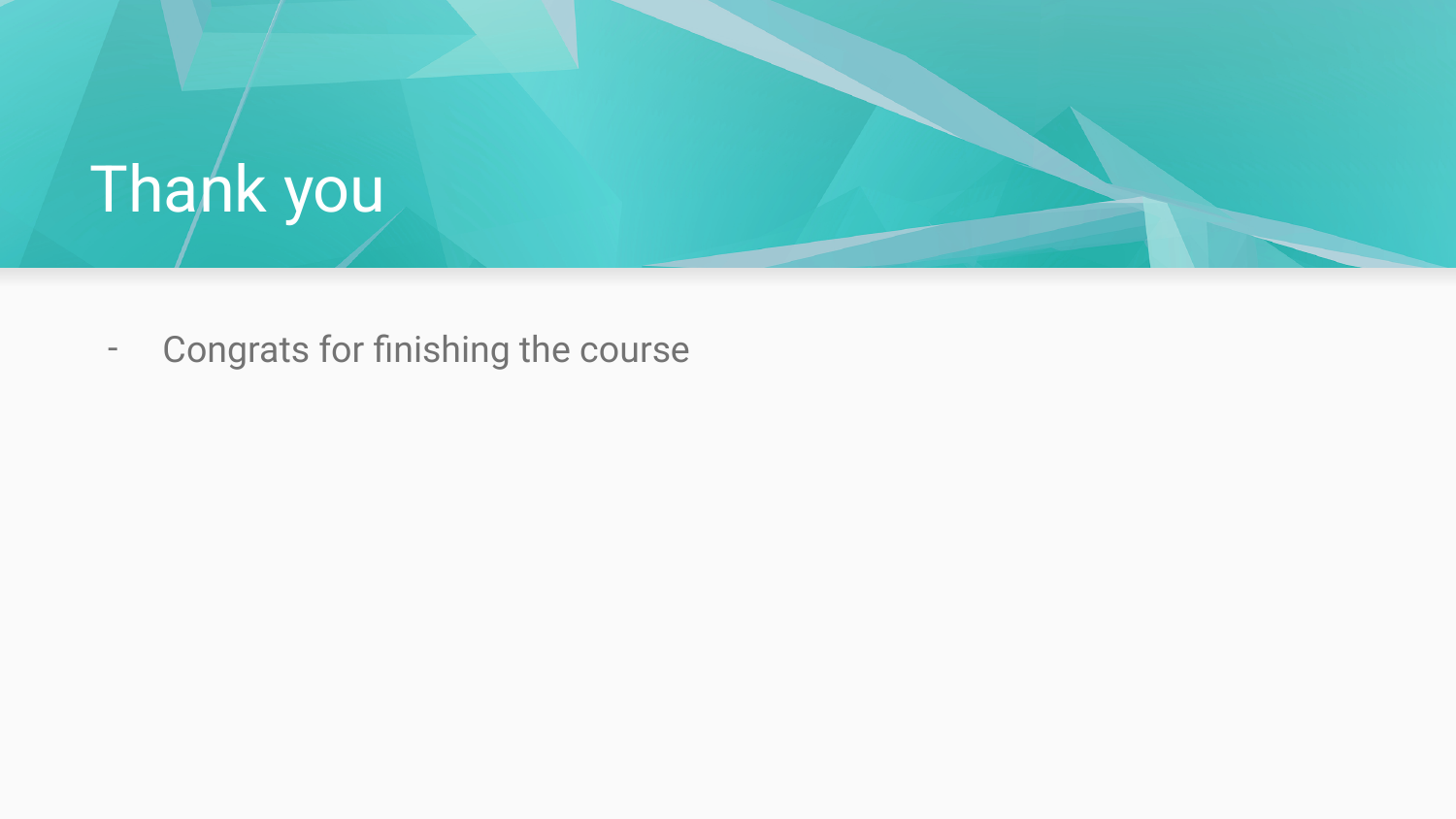

# Thank you
Congrats for finishing the course